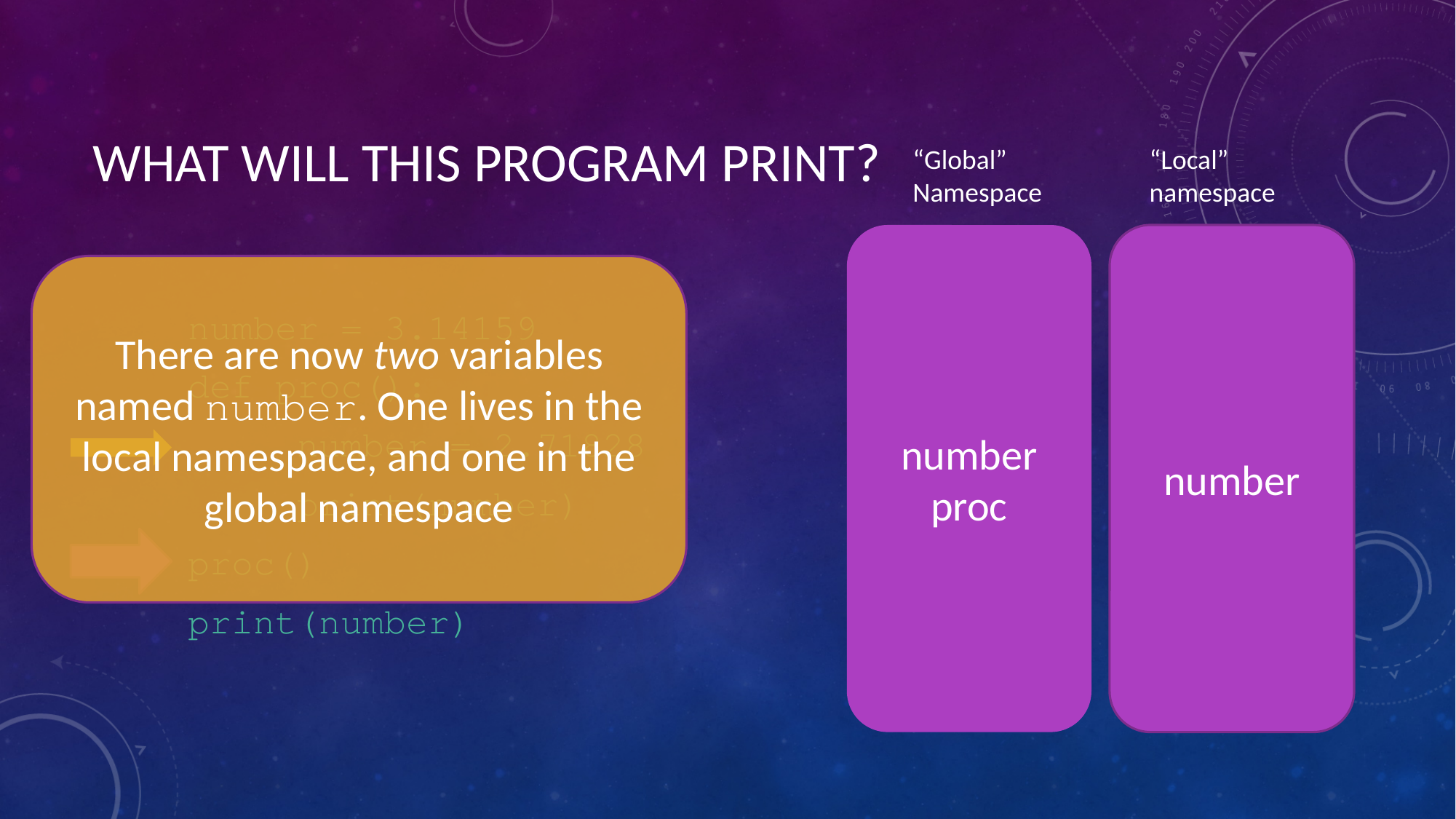

# WHAT WILL THIS PROGRAM PRINT?
“Local” namespace
“Global” Namespace
number
proc
number
number = 3.14159
def proc():
	number = 2.71828
	print(number)
proc()
print(number)
There are now two variables named number. One lives in the local namespace, and one in the global namespace